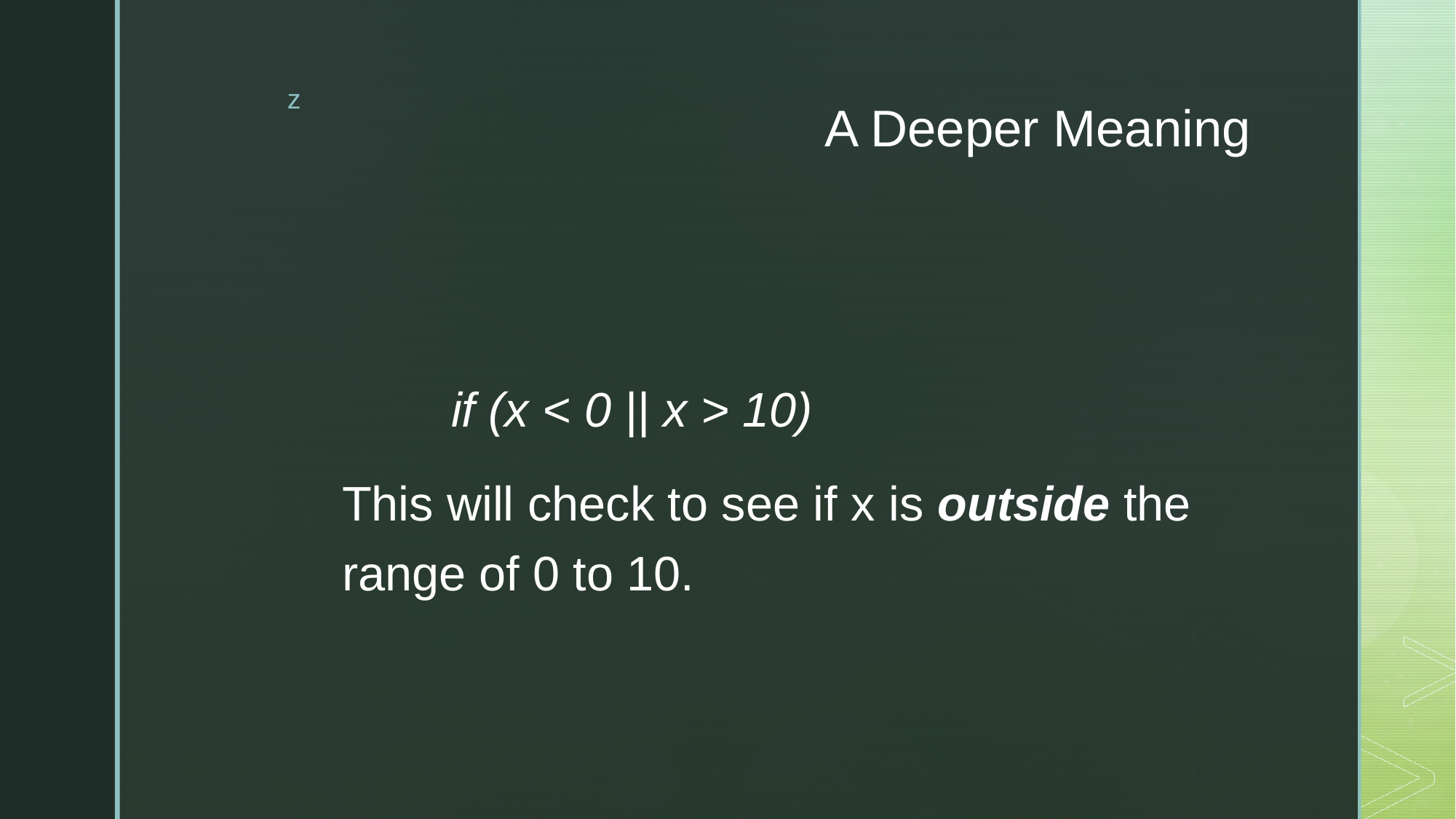

# A Deeper Meaning
	if (x < 0 || x > 10)
This will check to see if x is outside the range of 0 to 10.